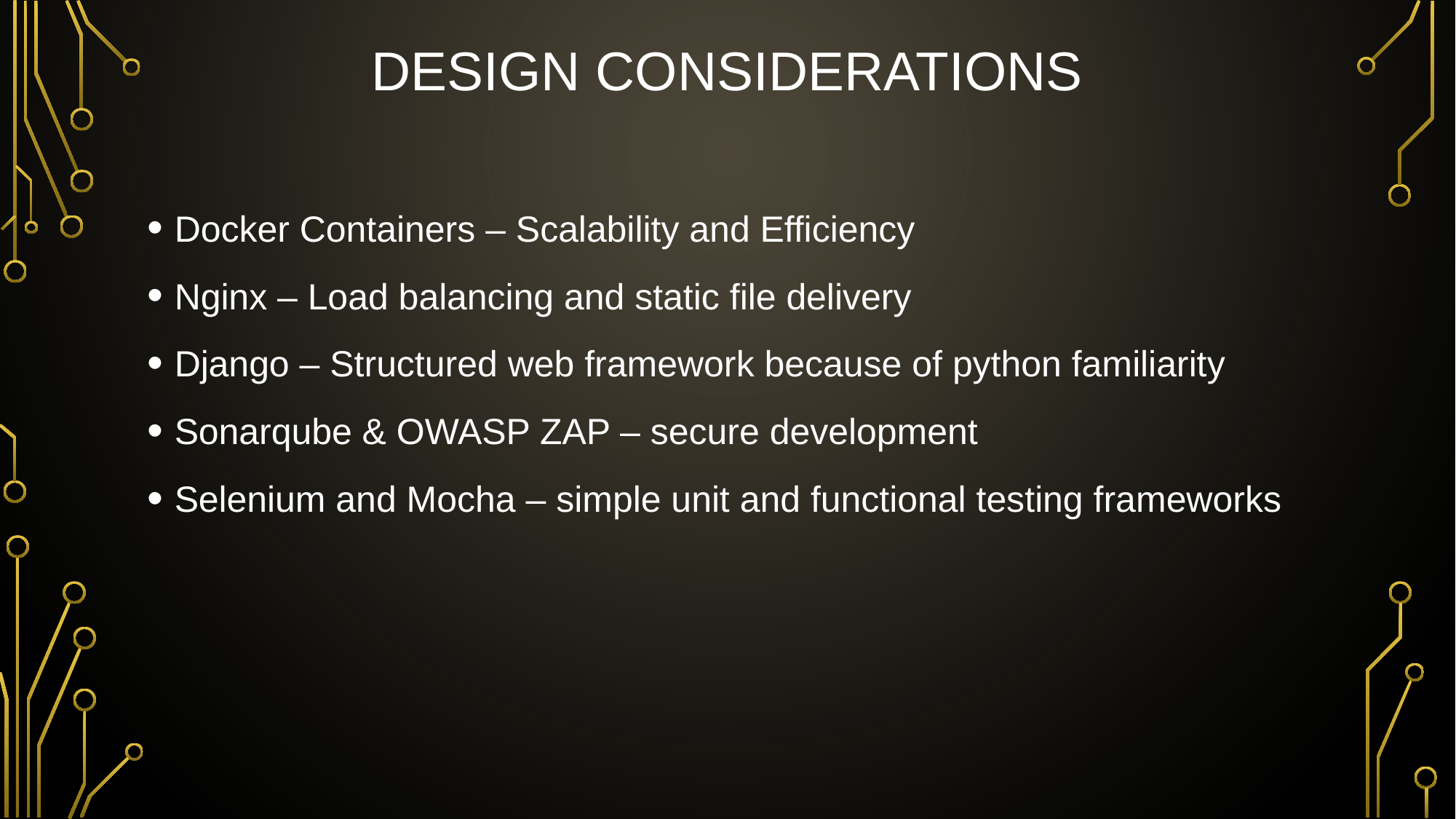

# Design considerations
Docker Containers – Scalability and Efficiency
Nginx – Load balancing and static file delivery
Django – Structured web framework because of python familiarity
Sonarqube & OWASP ZAP – secure development
Selenium and Mocha – simple unit and functional testing frameworks